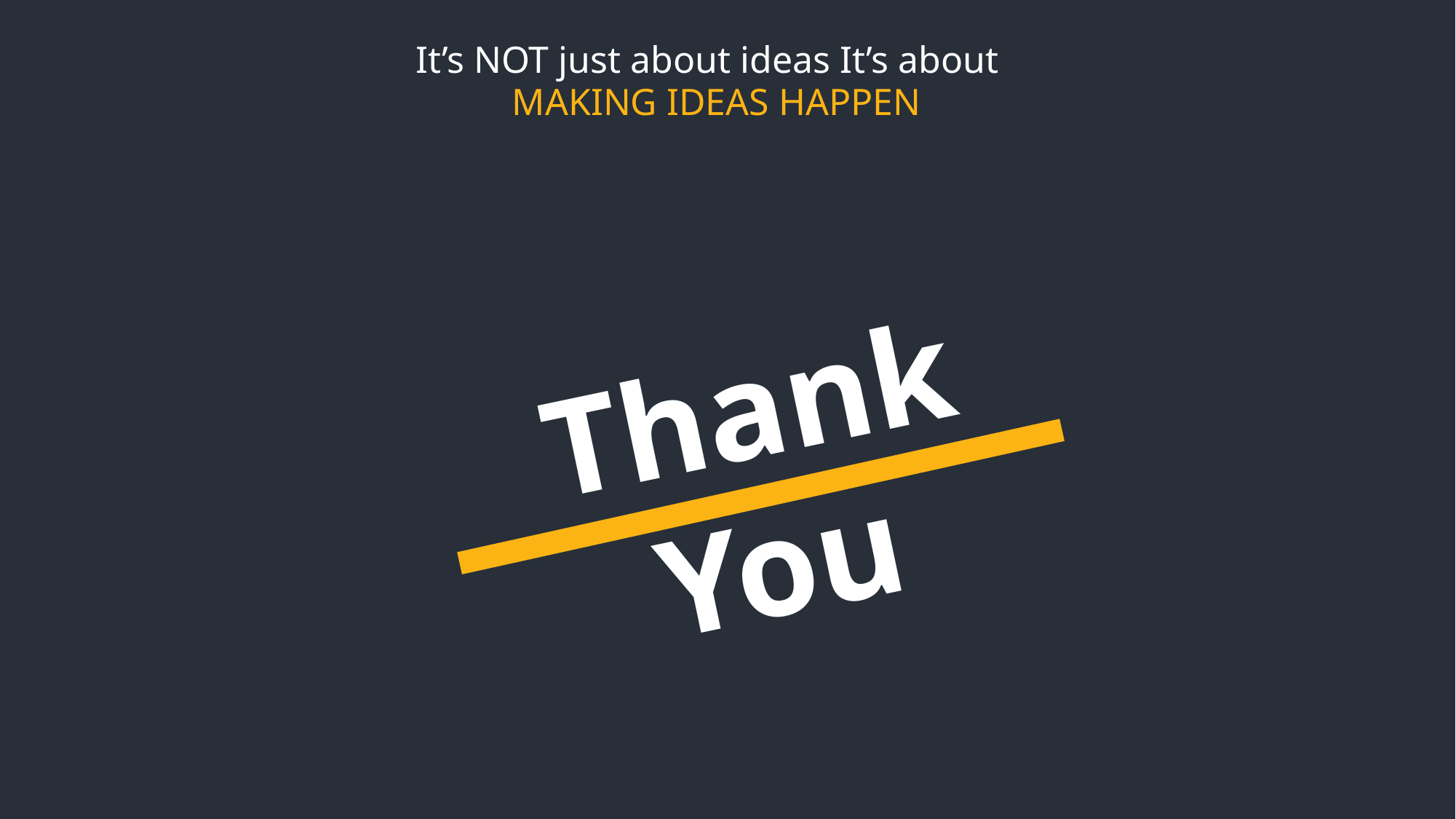

It’s NOT just about ideas It’s about
MAKING IDEAS HAPPEN
Thank You